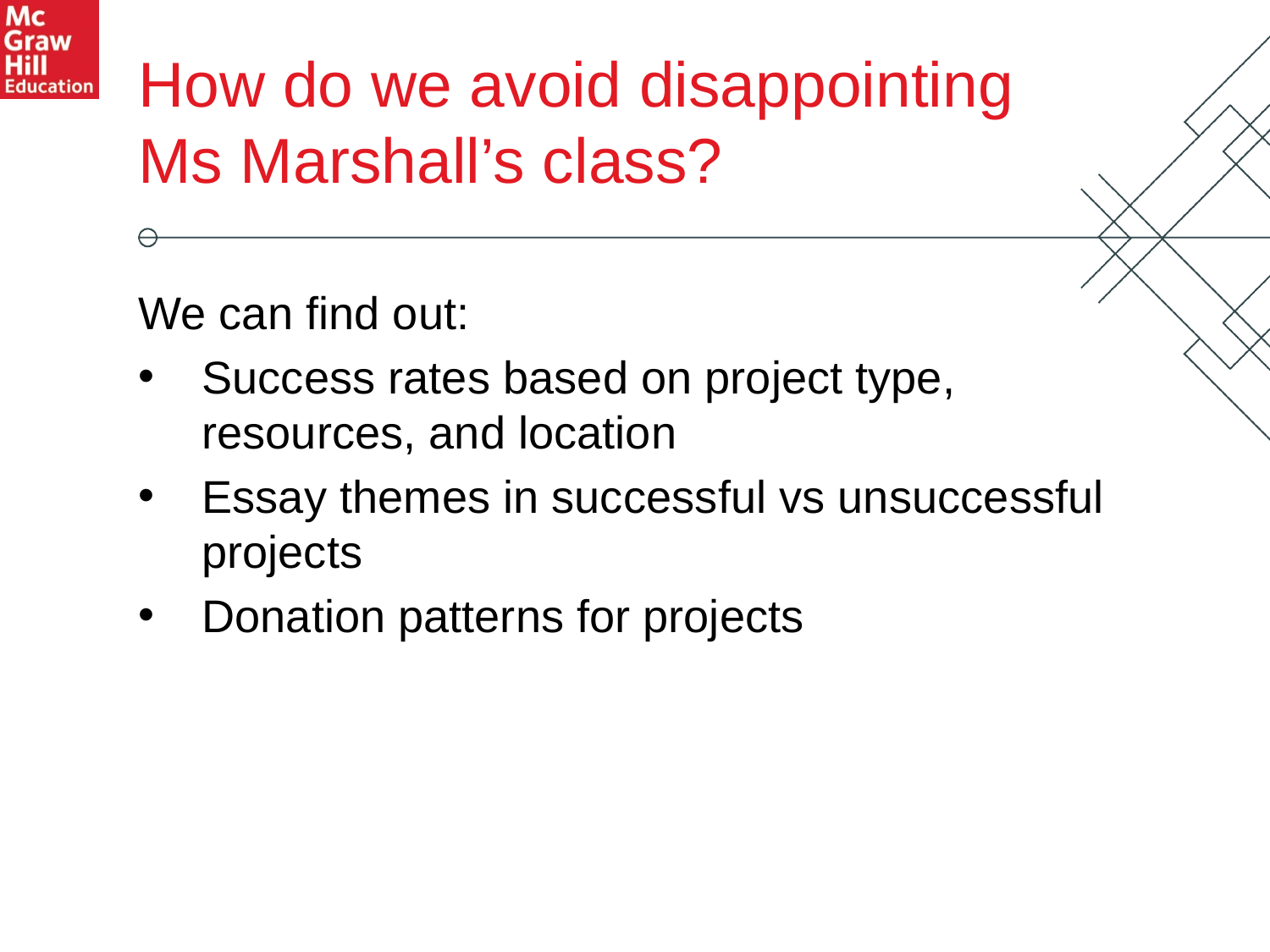

How do we avoid disappointing Ms Marshall’s class?
We can find out:
Success rates based on project type, resources, and location
Essay themes in successful vs unsuccessful projects
Donation patterns for projects